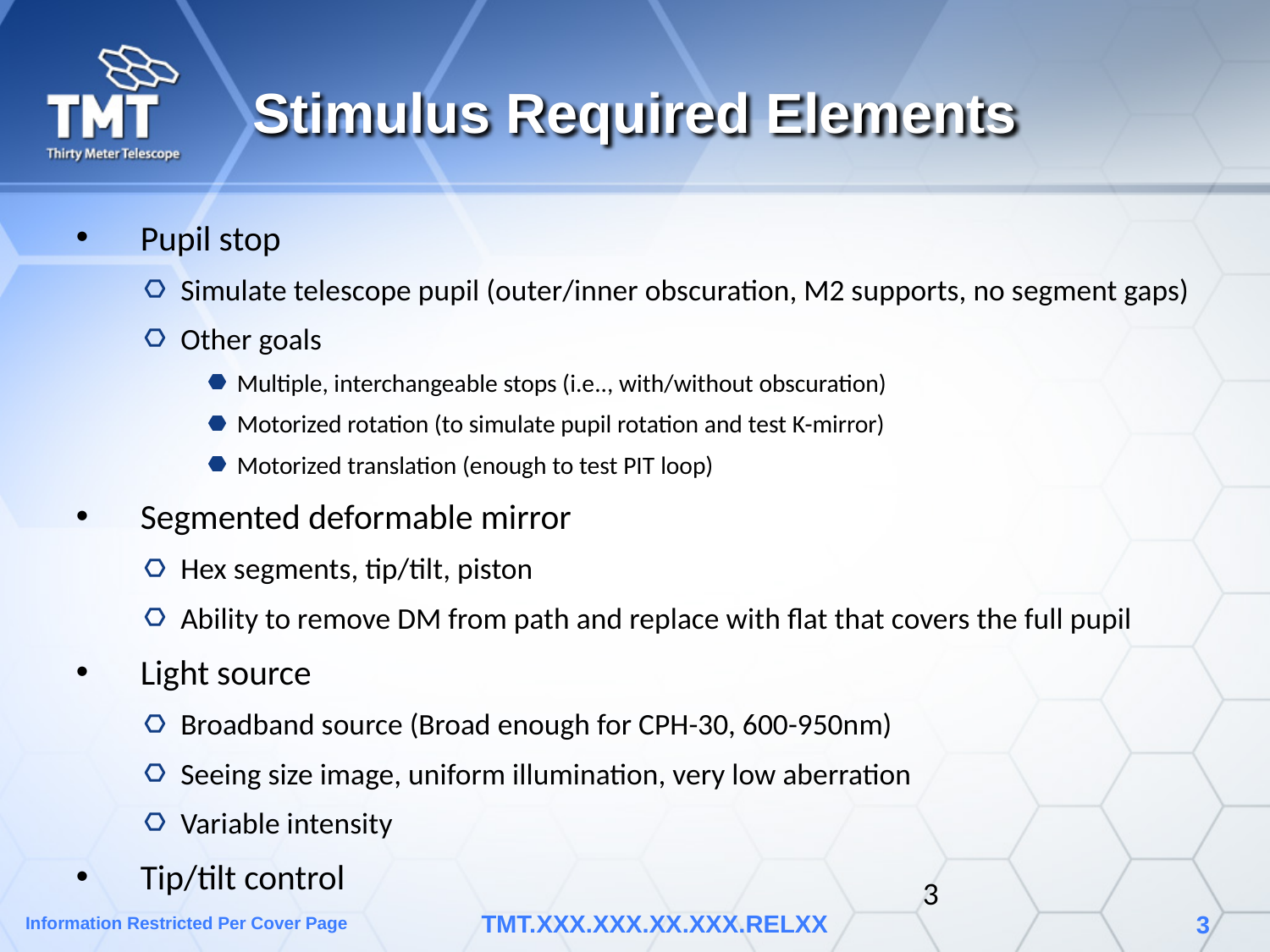

# Stimulus Required Elements
Pupil stop
Simulate telescope pupil (outer/inner obscuration, M2 supports, no segment gaps)
Other goals
Multiple, interchangeable stops (i.e.., with/without obscuration)
Motorized rotation (to simulate pupil rotation and test K-mirror)
Motorized translation (enough to test PIT loop)
Segmented deformable mirror
Hex segments, tip/tilt, piston
Ability to remove DM from path and replace with flat that covers the full pupil
Light source
Broadband source (Broad enough for CPH-30, 600-950nm)
Seeing size image, uniform illumination, very low aberration
Variable intensity
Tip/tilt control
3